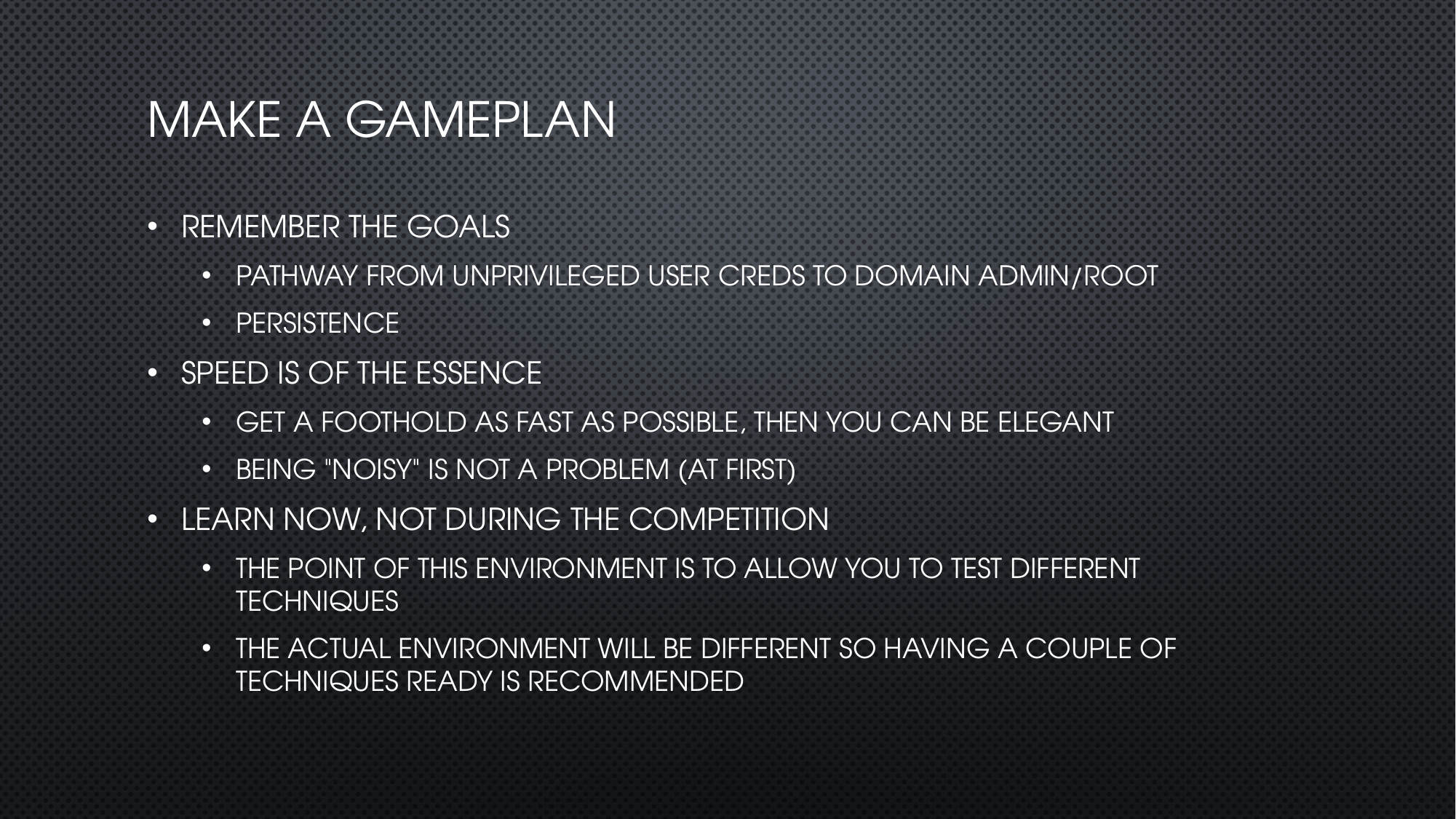

# Make a Gameplan
Remember the goals
Pathway from unprivileged user creds to domain admin/root
Persistence
Speed is of the essence
Get a foothold as fast as possible, then you can be elegant
Being "noisy" is not a problem (at first)
Learn now, not during the competition
The point of this environment is to allow you to test different techniques
The actual environment will be different so having a couple of techniques ready is recommended